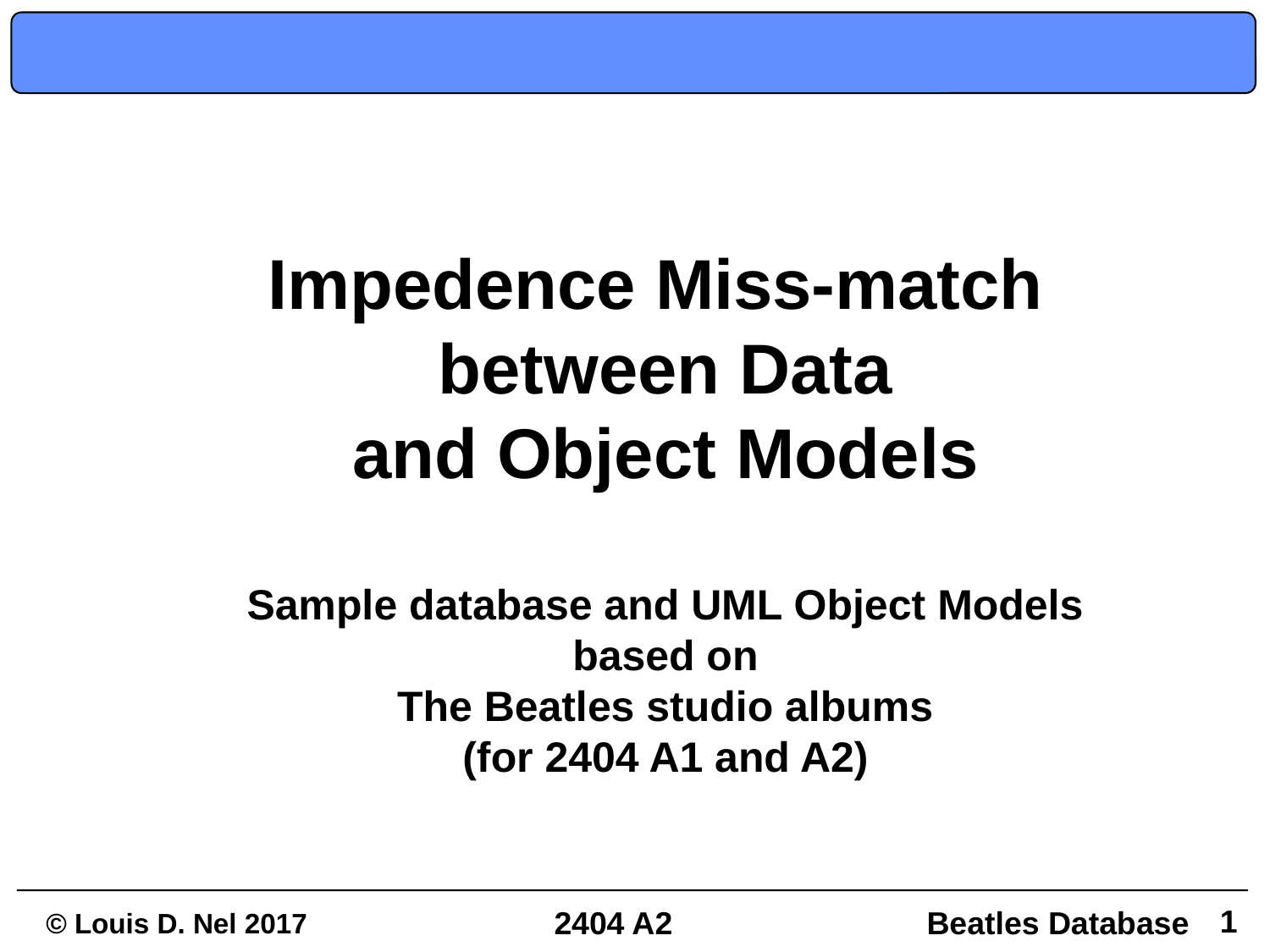

#

Impedence Miss-match
between Data
and Object Models

Sample database and UML Object Models
based on
The Beatles studio albums
(for 2404 A1 and A2)